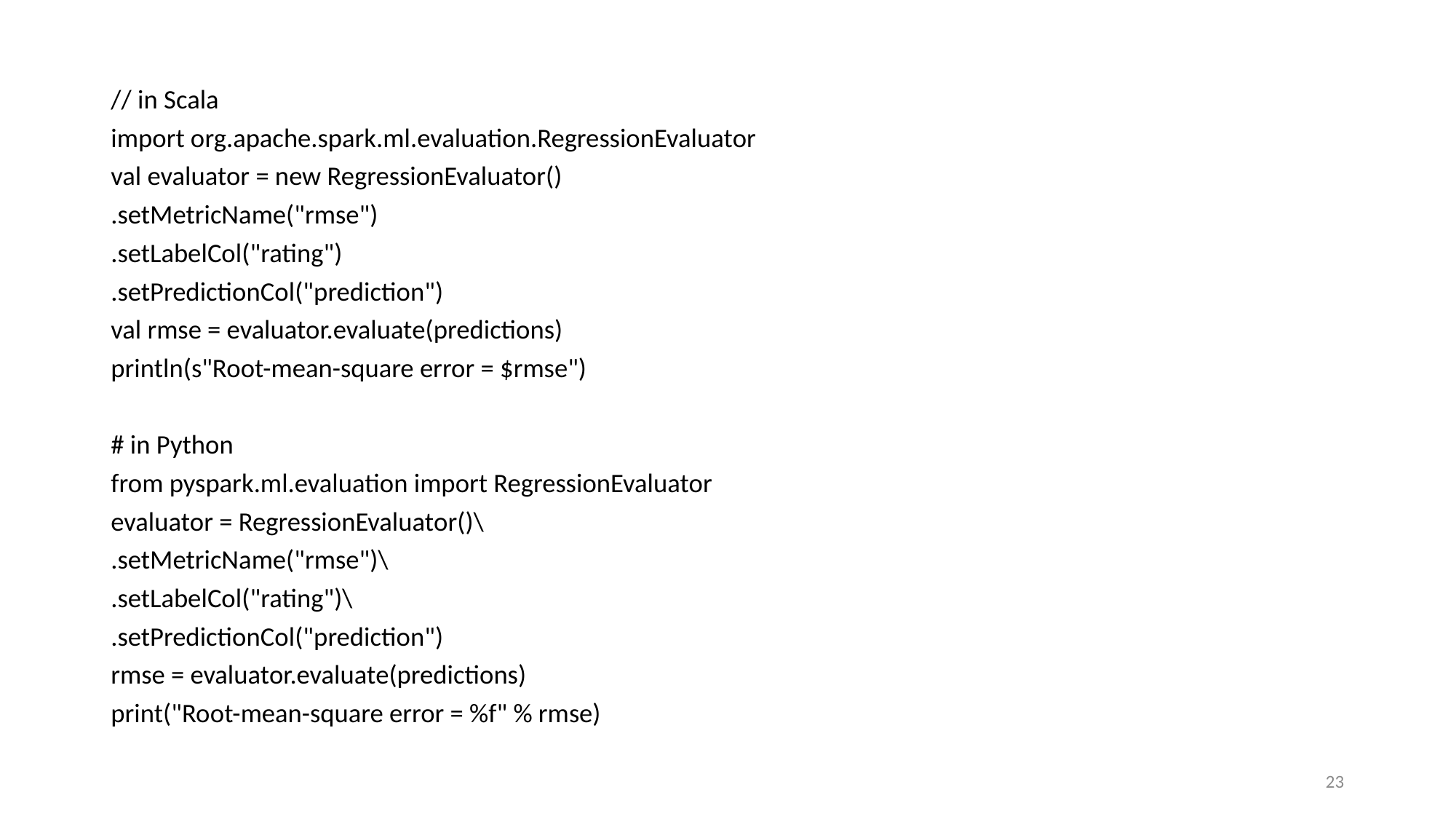

// in Scala
import org.apache.spark.ml.evaluation.RegressionEvaluator
val evaluator = new RegressionEvaluator()
.setMetricName("rmse")
.setLabelCol("rating")
.setPredictionCol("prediction")
val rmse = evaluator.evaluate(predictions)
println(s"Root-mean-square error = $rmse")

# in Python
from pyspark.ml.evaluation import RegressionEvaluator
evaluator = RegressionEvaluator()\
.setMetricName("rmse")\
.setLabelCol("rating")\
.setPredictionCol("prediction")
rmse = evaluator.evaluate(predictions)
print("Root-mean-square error = %f" % rmse)
23